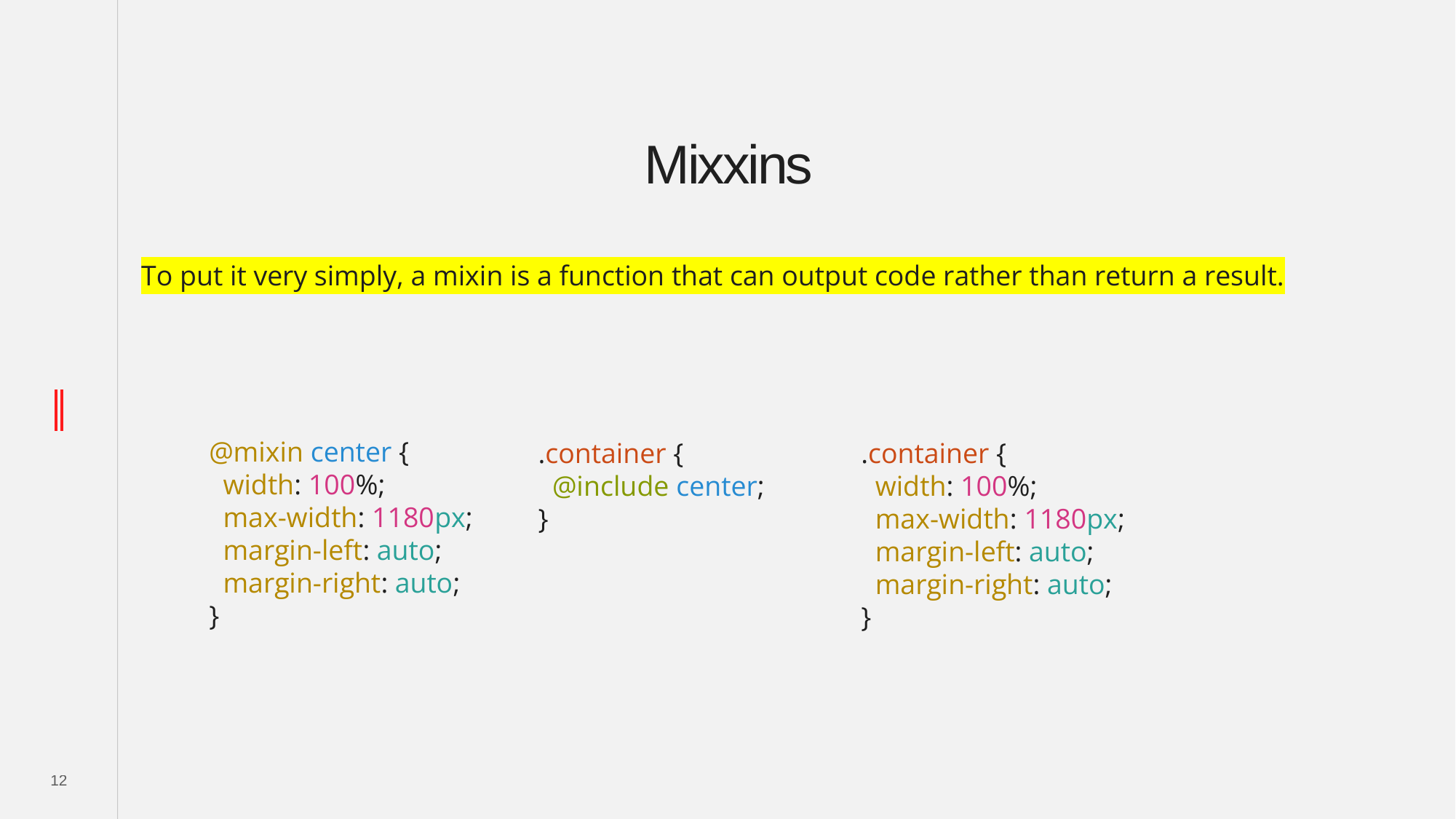

# Mixxins
To put it very simply, a mixin is a function that can output code rather than return a result.
@mixin center {
  width: 100%;
  max-width: 1180px;
  margin-left: auto;
  margin-right: auto;
}
.container {
  @include center;
}
.container {
  width: 100%;
  max-width: 1180px;
  margin-left: auto;
  margin-right: auto;
}
12